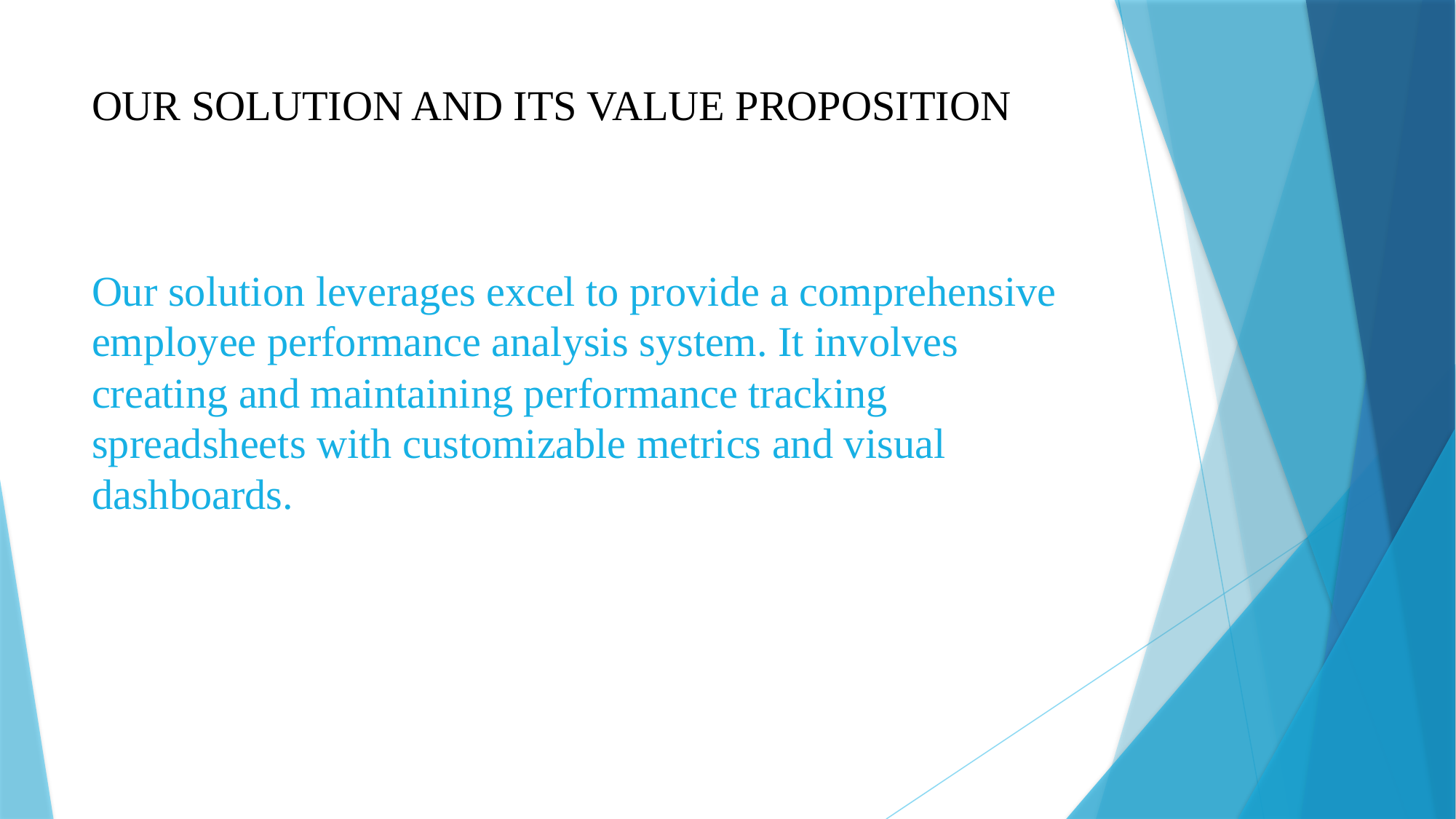

# OUR SOLUTION AND ITS VALUE PROPOSITION
Our solution leverages excel to provide a comprehensive employee performance analysis system. It involves creating and maintaining performance tracking spreadsheets with customizable metrics and visual dashboards.